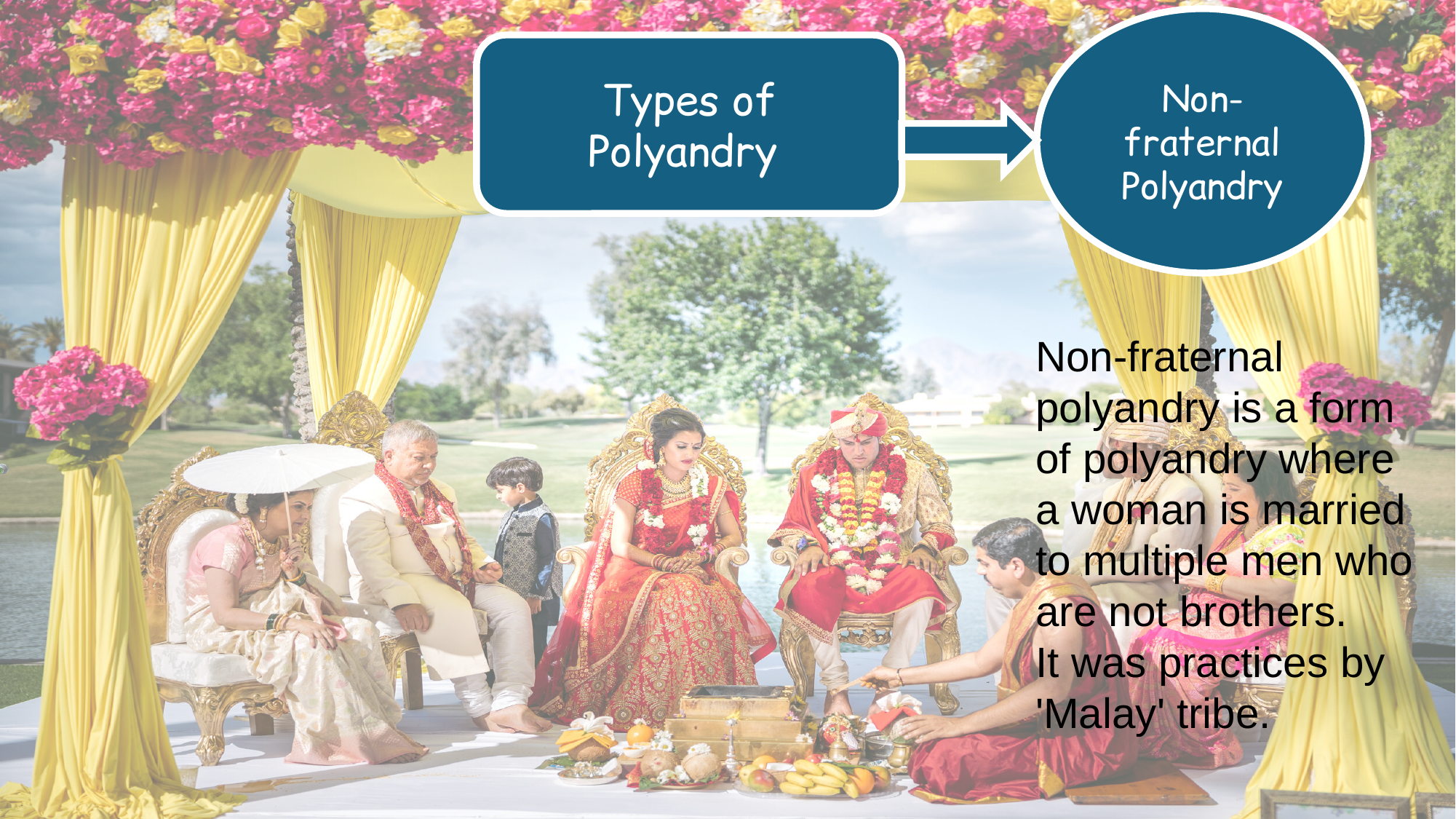

Non-fraternal Polyandry
Types of Polyandry

Non-fraternal polyandry is a form of polyandry where a woman is married to multiple men who are not brothers.
It was practices by 'Malay' tribe.